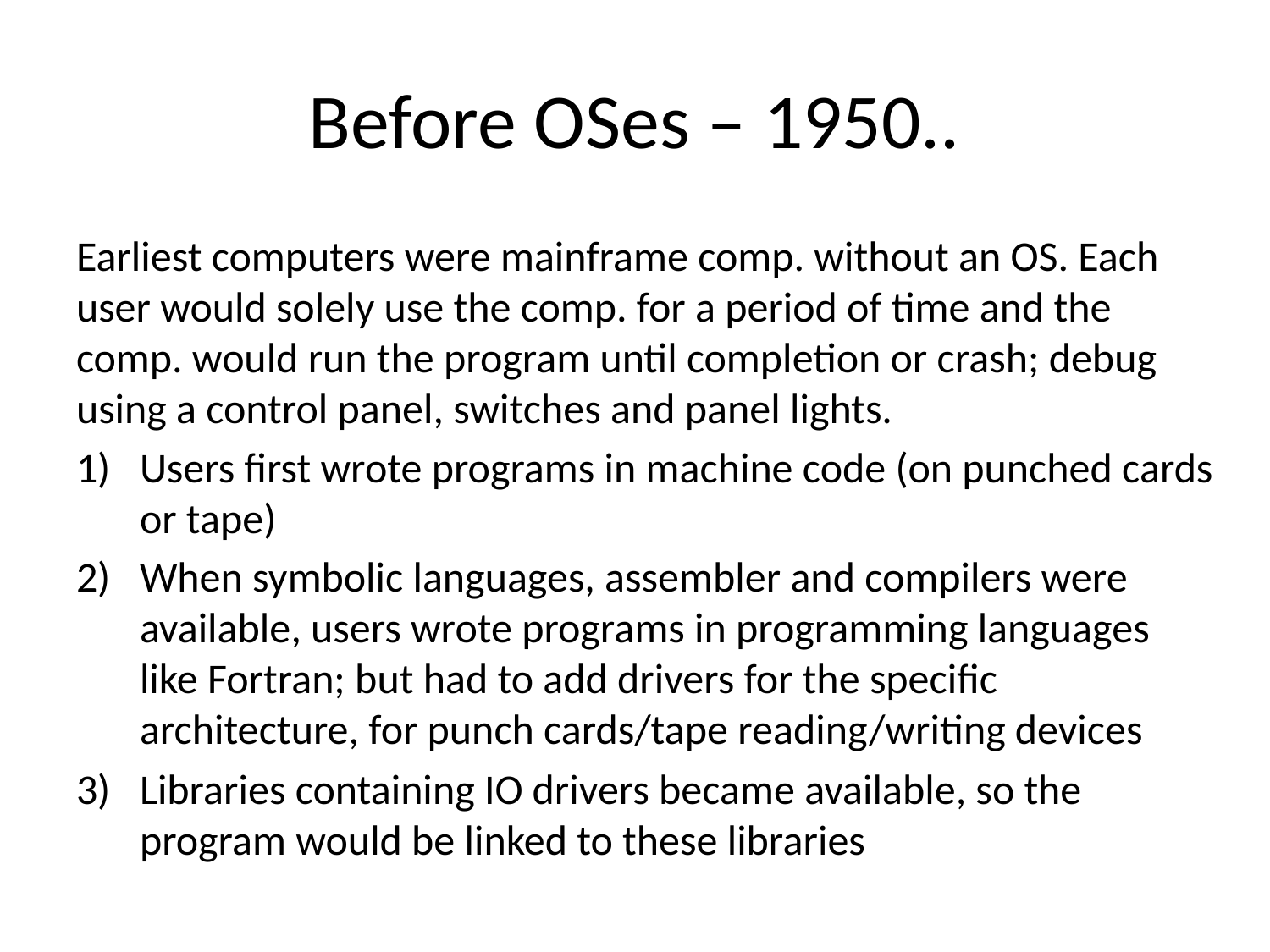

# Before OSes – 1950..
Earliest computers were mainframe comp. without an OS. Each user would solely use the comp. for a period of time and the comp. would run the program until completion or crash; debug using a control panel, switches and panel lights.
Users first wrote programs in machine code (on punched cards or tape)
When symbolic languages, assembler and compilers were available, users wrote programs in programming languages like Fortran; but had to add drivers for the specific architecture, for punch cards/tape reading/writing devices
Libraries containing IO drivers became available, so the program would be linked to these libraries